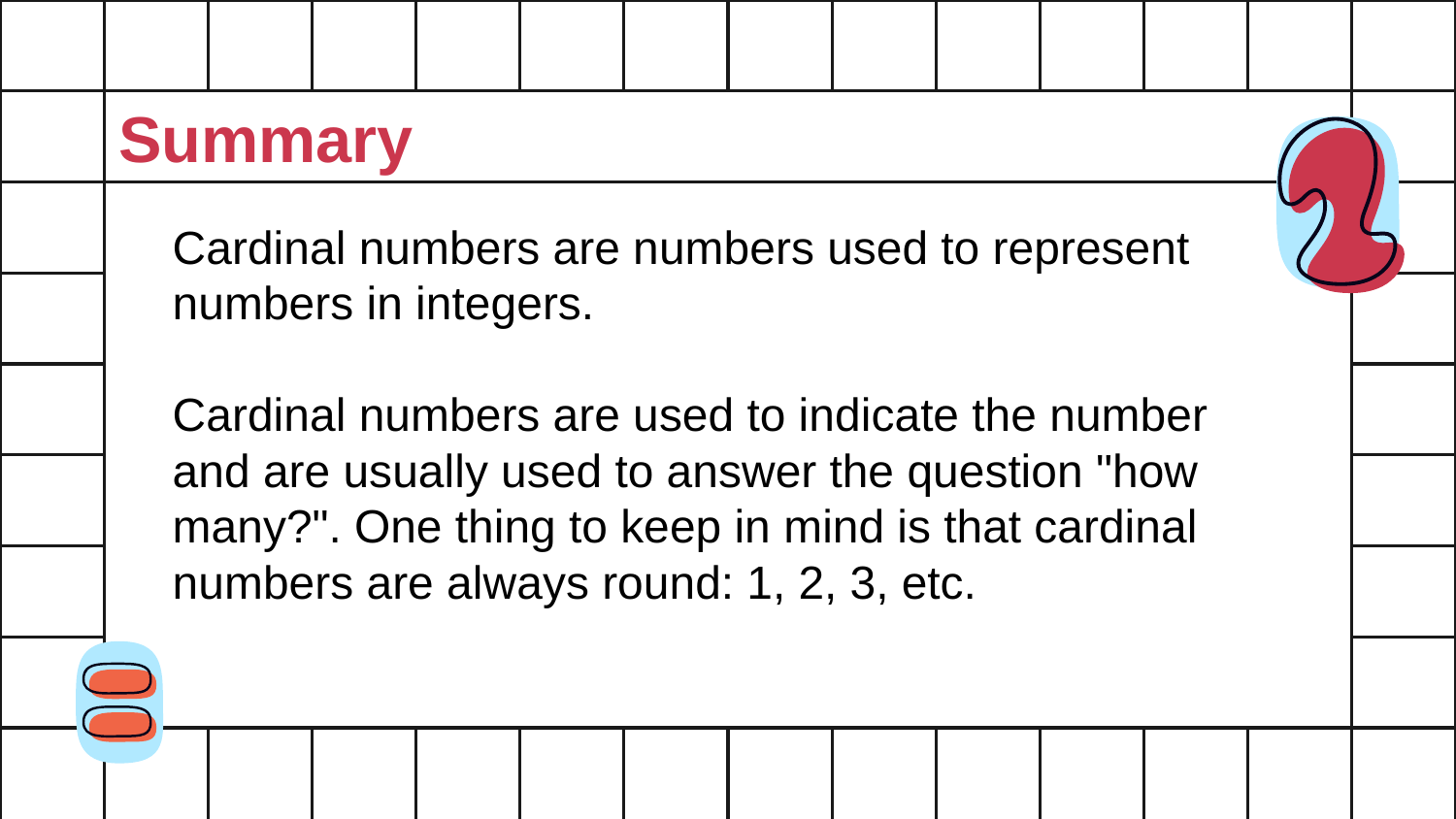

# Summary

Cardinal numbers are numbers used to represent numbers in integers.

Cardinal numbers are used to indicate the number and are usually used to answer the question "how many?". One thing to keep in mind is that cardinal numbers are always round: 1, 2, 3, etc.